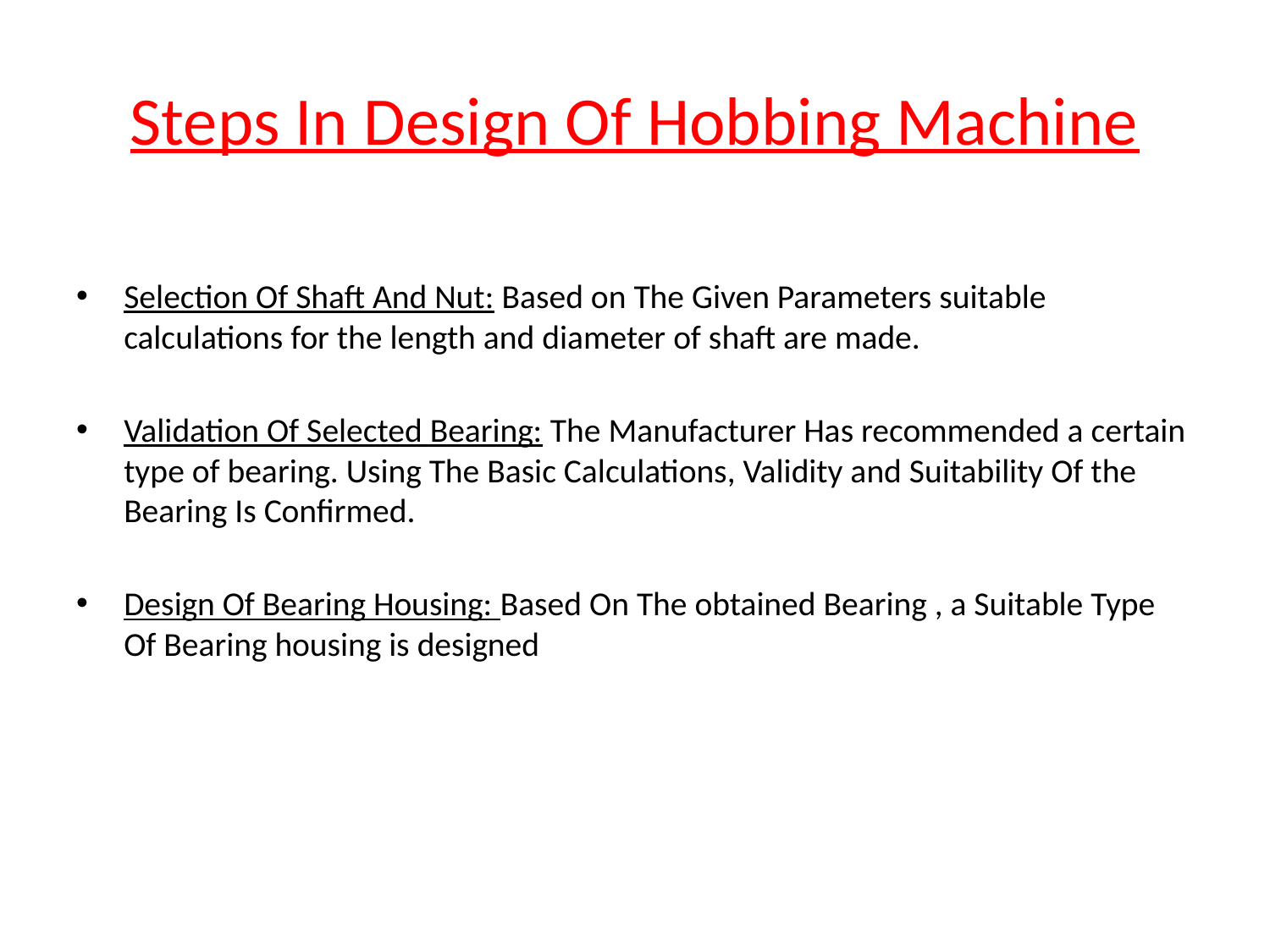

# Steps In Design Of Hobbing Machine

Selection Of Shaft And Nut: Based on The Given Parameters suitable calculations for the length and diameter of shaft are made.

Validation Of Selected Bearing: The Manufacturer Has recommended a certain type of bearing. Using The Basic Calculations, Validity and Suitability Of the Bearing Is Confirmed.

Design Of Bearing Housing: Based On The obtained Bearing , a Suitable Type Of Bearing housing is designed